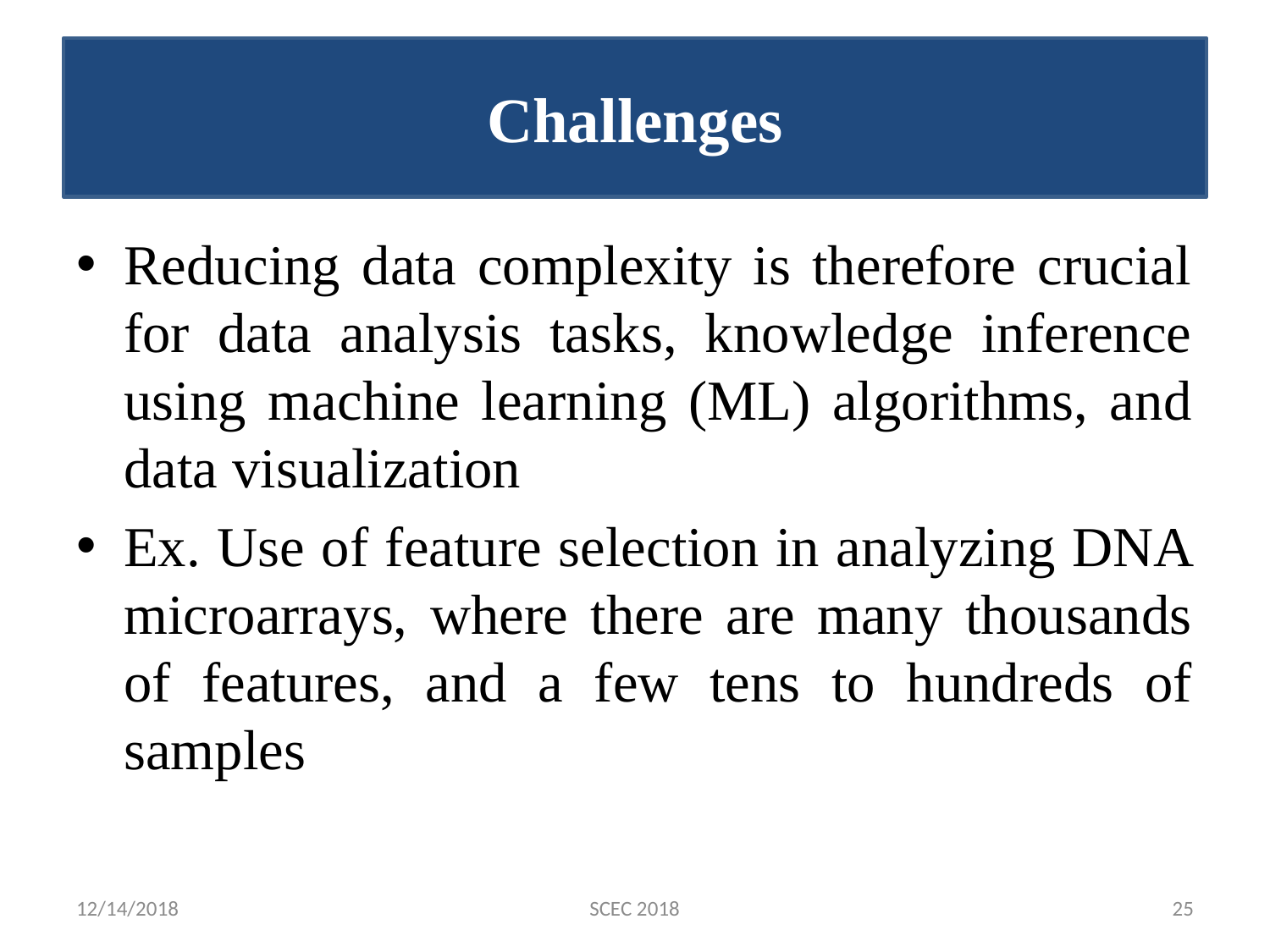

# Challenges
Reducing data complexity is therefore crucial for data analysis tasks, knowledge inference using machine learning (ML) algorithms, and data visualization
Ex. Use of feature selection in analyzing DNA microarrays, where there are many thousands of features, and a few tens to hundreds of samples
12/14/2018
SCEC 2018
25